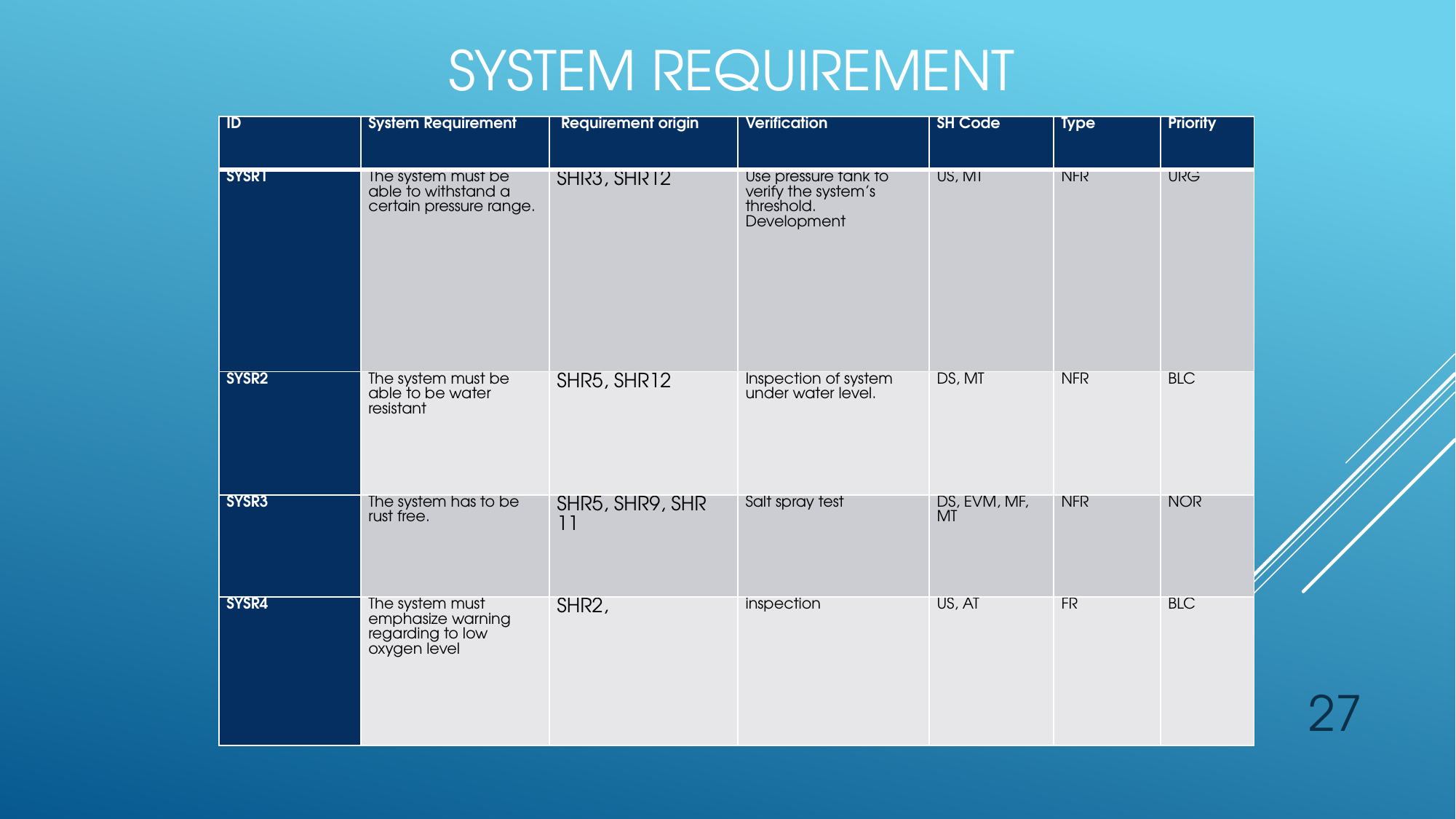

# System requirement
| ID | System Requirement | Requirement origin | Verification | SH Code | Type | Priority |
| --- | --- | --- | --- | --- | --- | --- |
| SYSR1 | The system must be able to withstand a certain pressure range. | SHR3, SHR12 | Use pressure tank to verify the system’s threshold. Development | US, MT | NFR | URG |
| SYSR2 | The system must be able to be water resistant | SHR5, SHR12 | Inspection of system under water level. | DS, MT | NFR | BLC |
| SYSR3 | The system has to be rust free. | SHR5, SHR9, SHR 11 | Salt spray test | DS, EVM, MF, MT | NFR | NOR |
| SYSR4 | The system must emphasize warning regarding to low oxygen level | SHR2, | inspection | US, AT | FR | BLC |

27